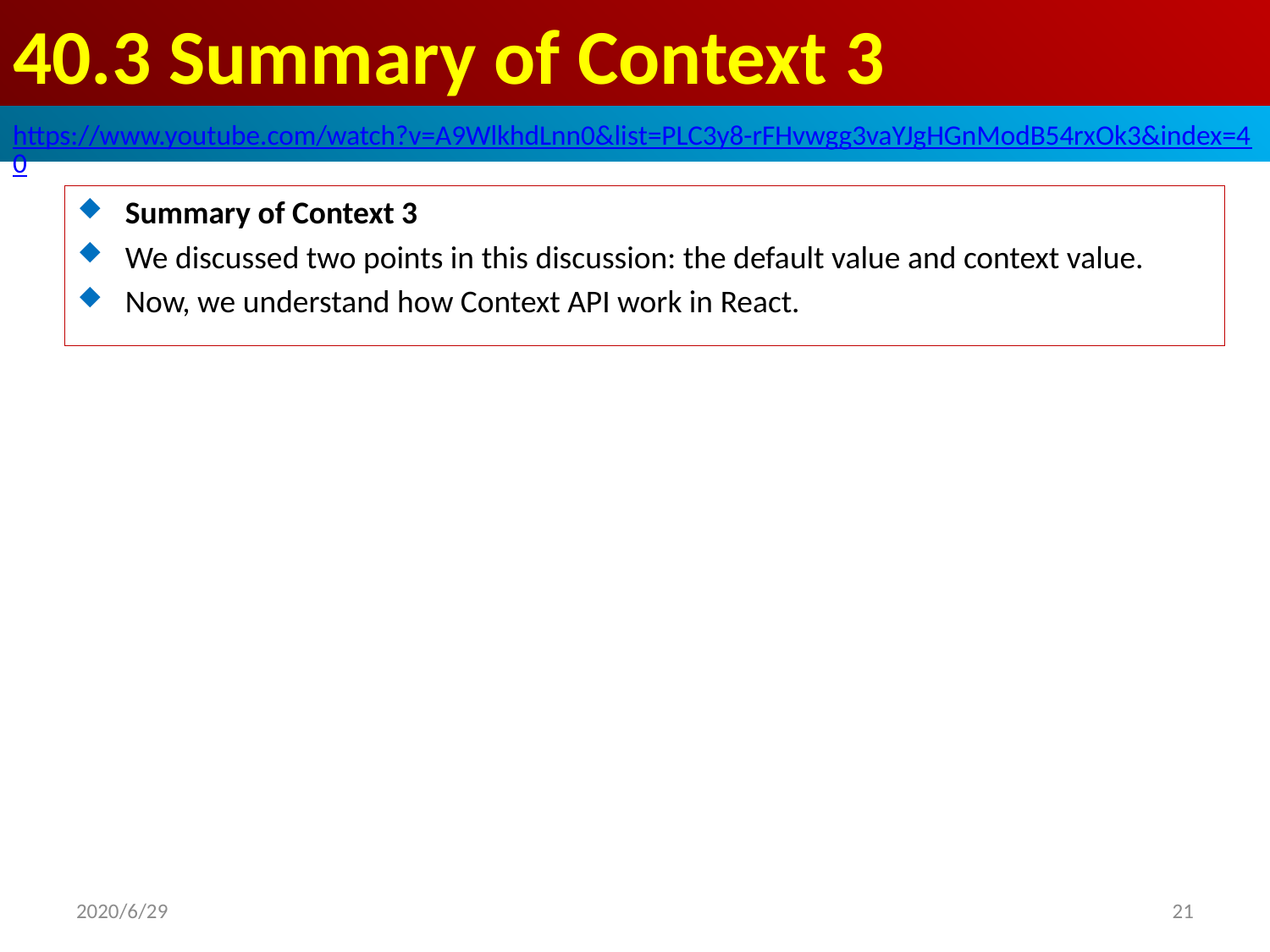

# 40.3 Summary of Context 3
https://www.youtube.com/watch?v=A9WlkhdLnn0&list=PLC3y8-rFHvwgg3vaYJgHGnModB54rxOk3&index=40
Summary of Context 3
We discussed two points in this discussion: the default value and context value.
Now, we understand how Context API work in React.
2020/6/29
21